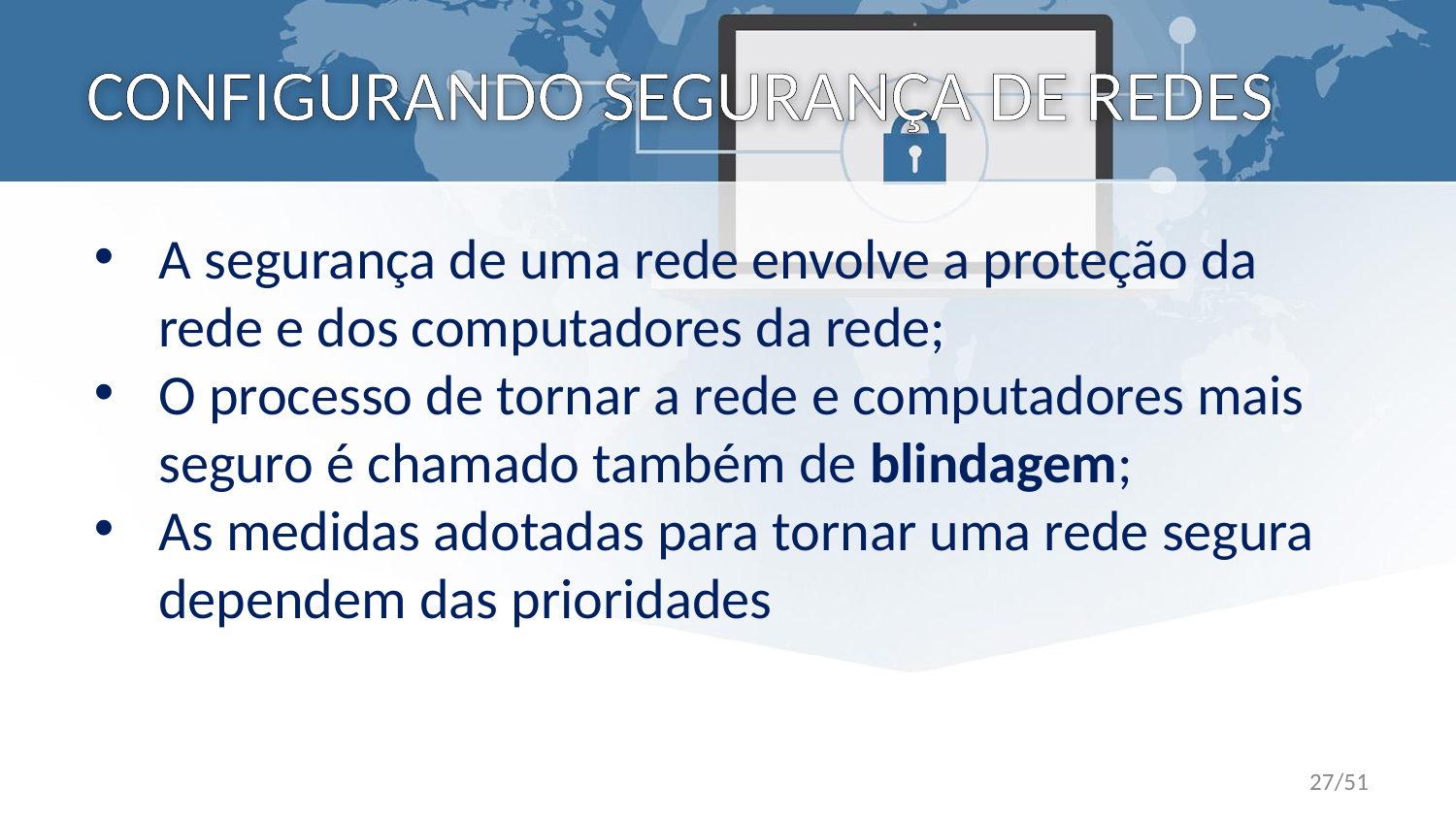

# CONFIGURANDO SEGURANÇA DE REDES
A segurança de uma rede envolve a proteção da rede e dos computadores da rede;
O processo de tornar a rede e computadores mais seguro é chamado também de blindagem;
As medidas adotadas para tornar uma rede segura dependem das prioridades
27/51